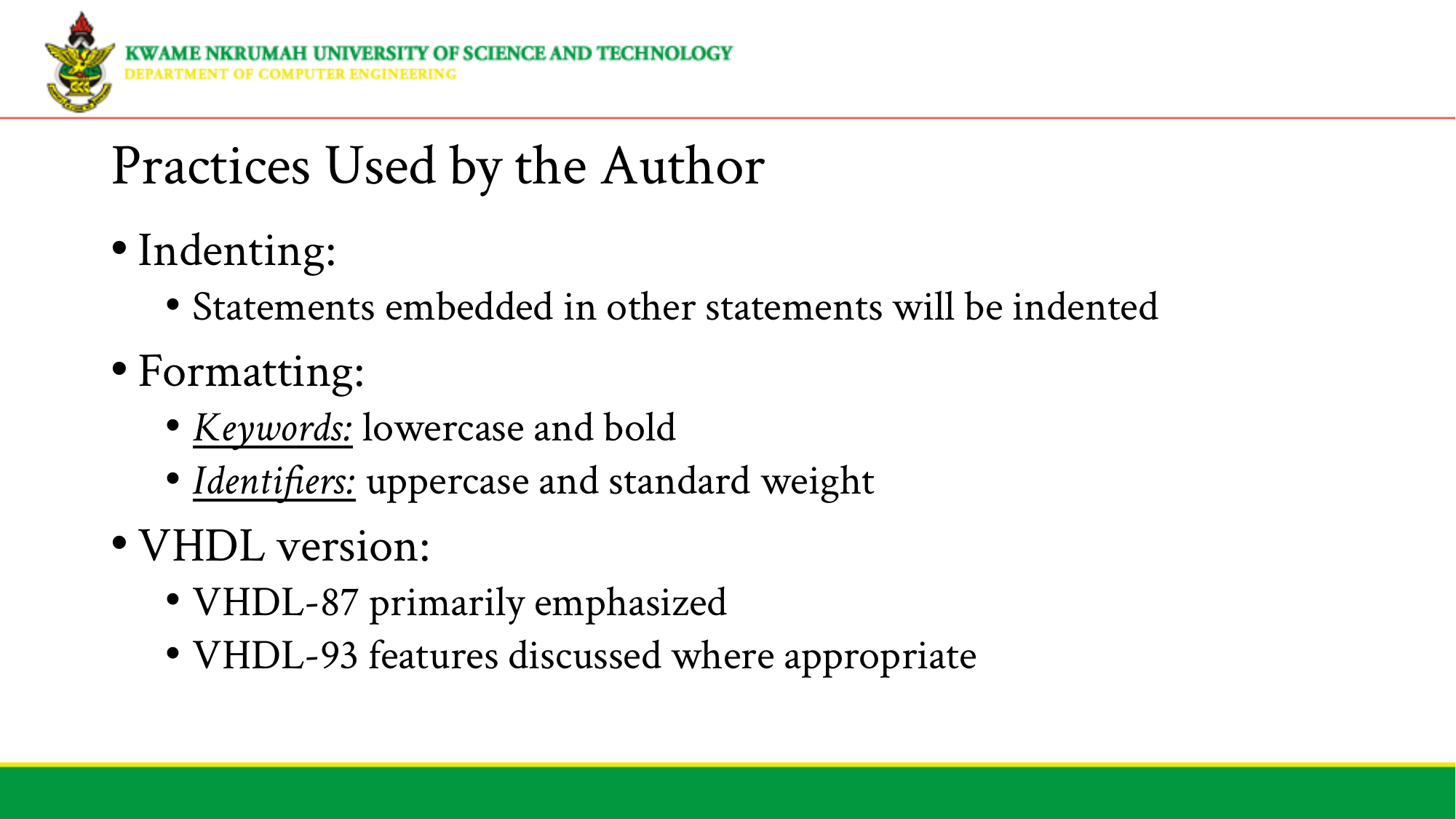

# Practices Used by the Author
Indenting:
Statements embedded in other statements will be indented
Formatting:
Keywords: lowercase and bold
Identifiers: uppercase and standard weight
VHDL version:
VHDL-87 primarily emphasized
VHDL-93 features discussed where appropriate